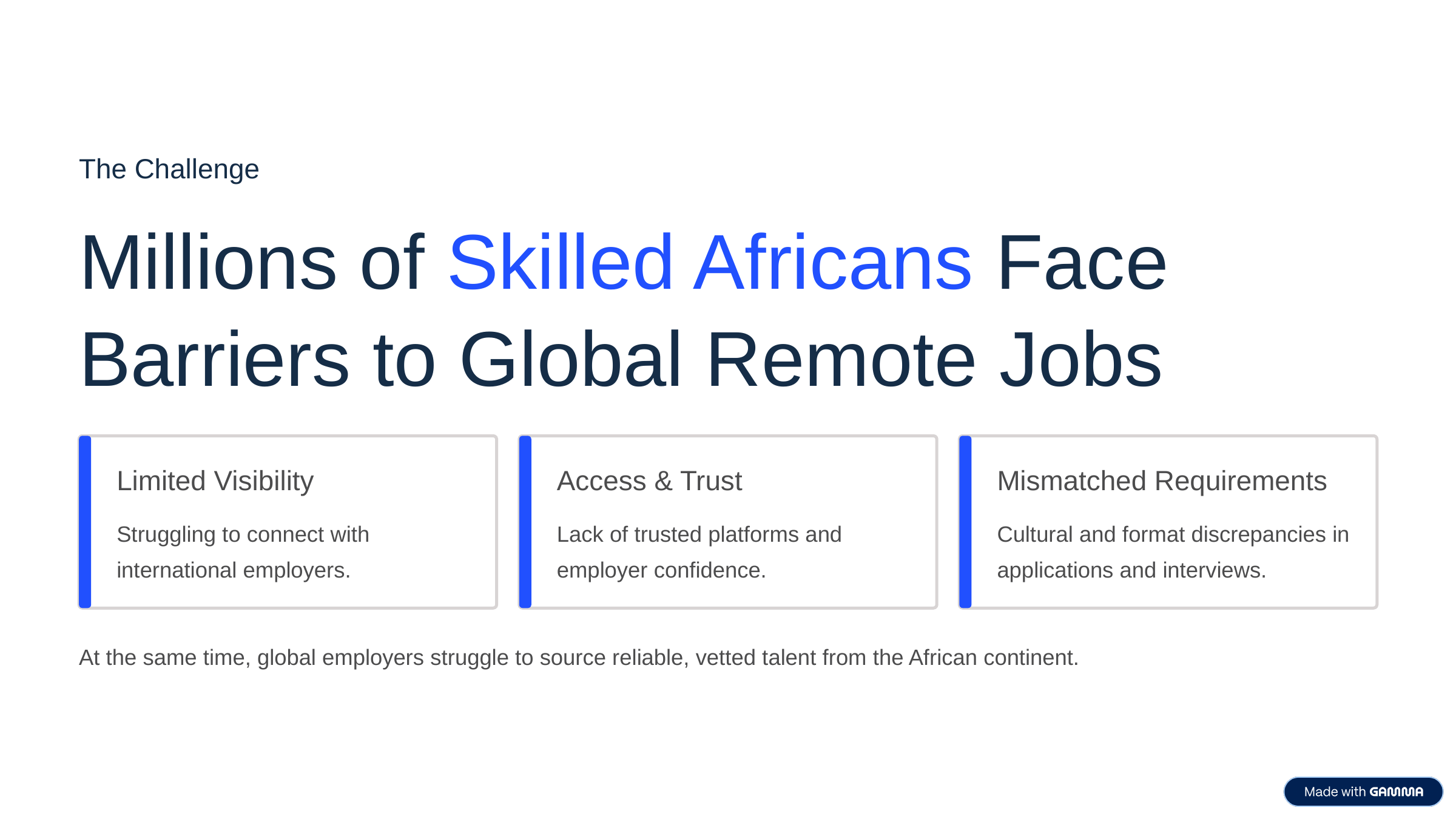

The Challenge
Millions of Skilled Africans Face Barriers to Global Remote Jobs

Limited Visibility
Access & Trust
Mismatched Requirements
Struggling to connect with international employers.
Lack of trusted platforms and employer confidence.
Cultural and format discrepancies in applications and interviews.
At the same time, global employers struggle to source reliable, vetted talent from the African continent.